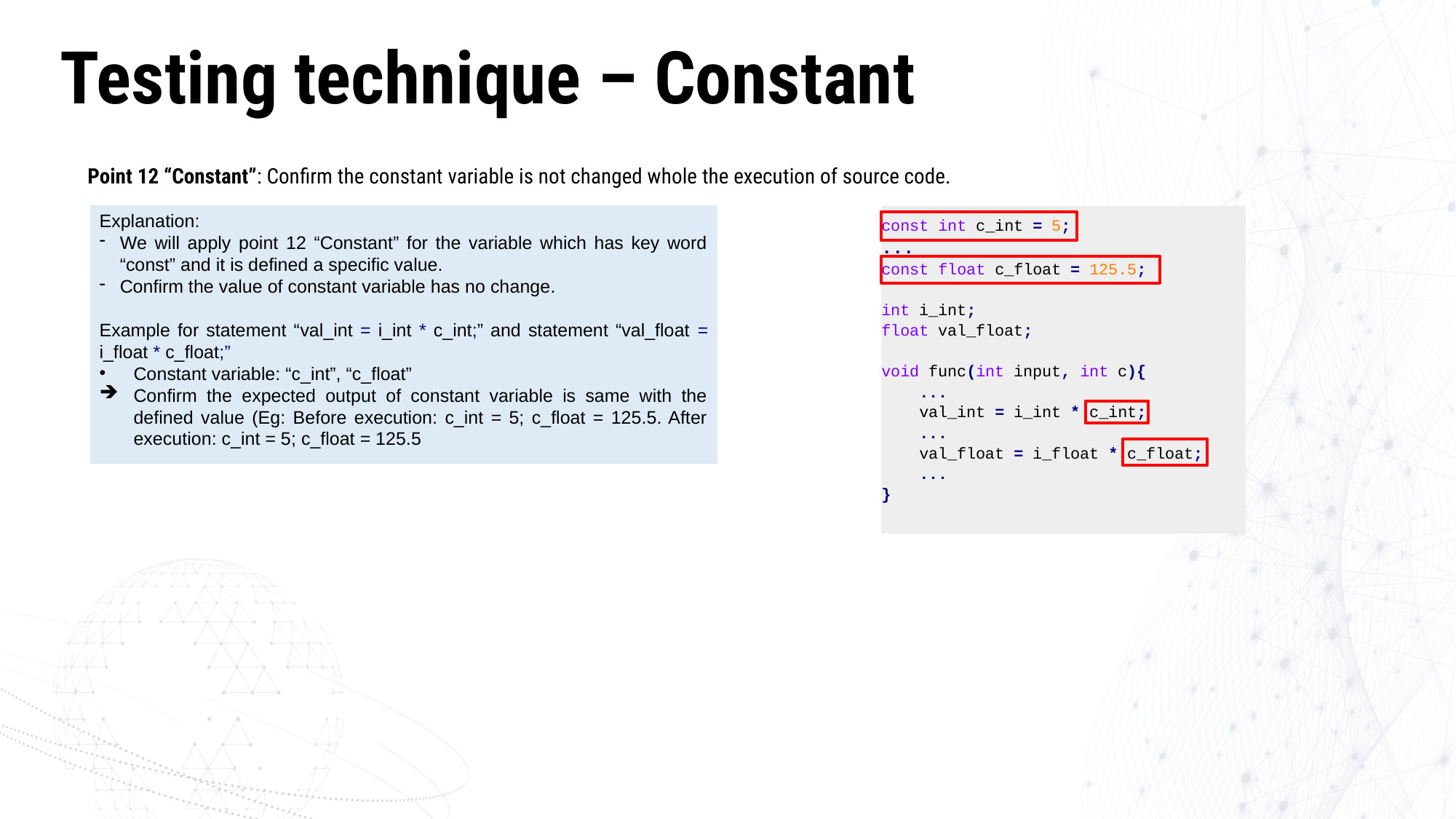

# Testing technique – Constant
Point 12 “Constant”: Confirm the constant variable is not changed whole the execution of source code.
Explanation:
We will apply point 12 “Constant” for the variable which has key word “const” and it is defined a specific value.
Confirm the value of constant variable has no change.

Example for statement “val_int = i_int * c_int;” and statement “val_float = i_float * c_float;”
Constant variable: “c_int”, “c_float”
Confirm the expected output of constant variable is same with the defined value (Eg: Before execution: c_int = 5; c_float = 125.5. After execution: c_int = 5; c_float = 125.5
const int c_int = 5;
...
const float c_float = 125.5;

int i_int;
float val_float;

void func(int input, int c){
    ...
    val_int = i_int * c_int;
    ...
    val_float = i_float * c_float;
    ...
}